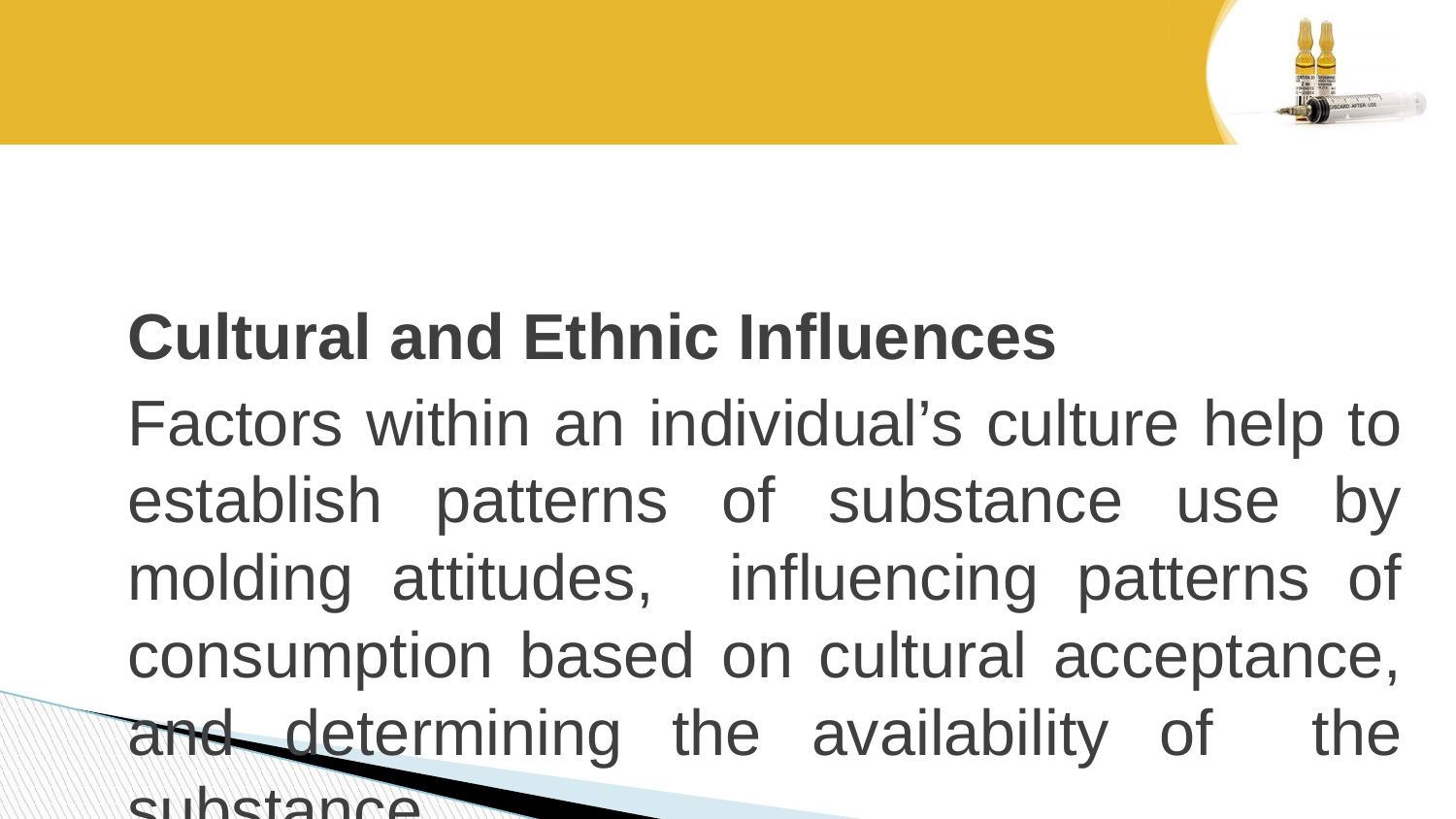

#

Cultural and Ethnic Influences
Factors within an individual’s culture help to establish patterns of substance use by molding attitudes,  influencing patterns of consumption based on cultural acceptance, and determining the availability of  the substance.